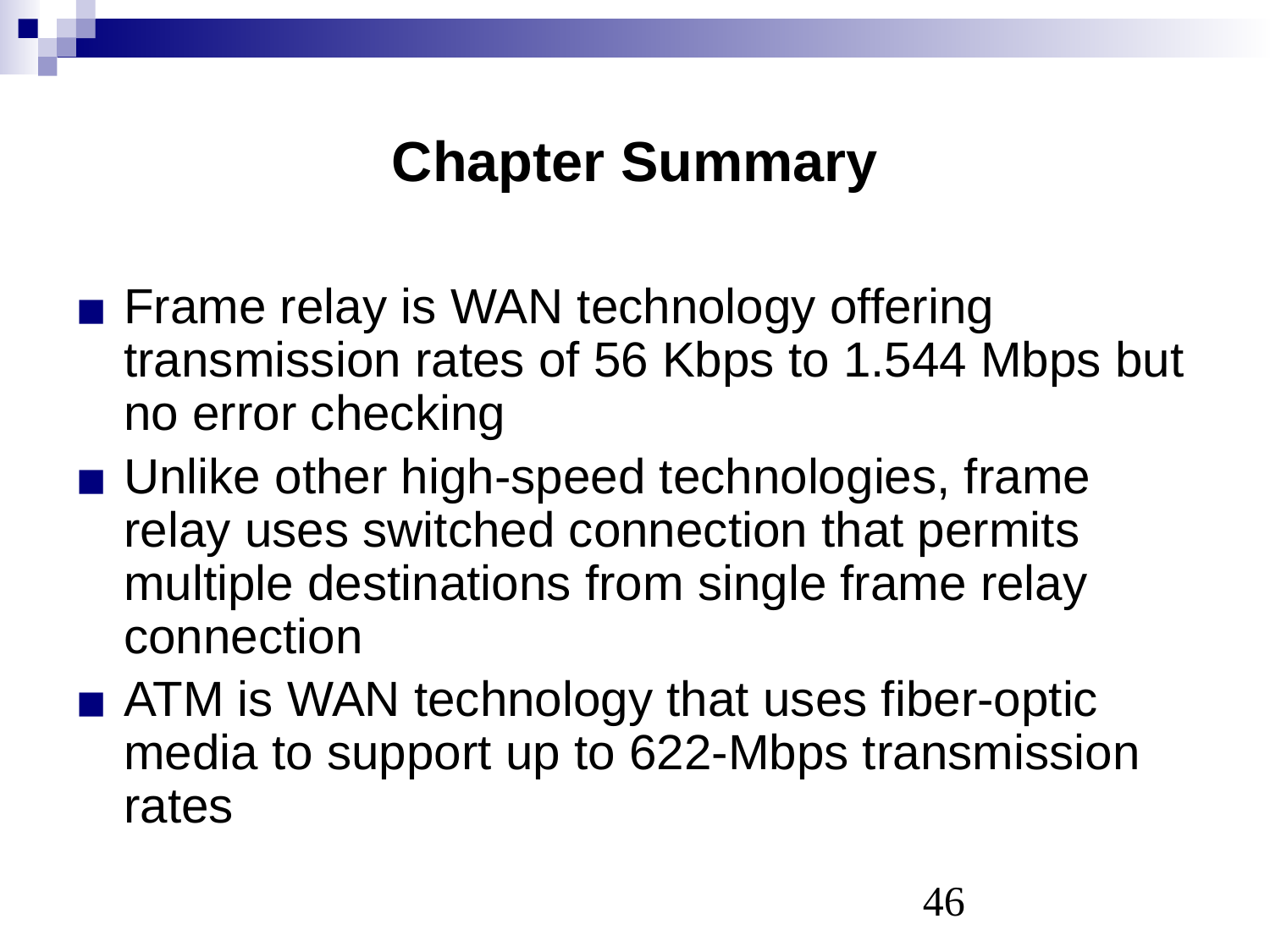

# Chapter Summary
Frame relay is WAN technology offering transmission rates of 56 Kbps to 1.544 Mbps but no error checking
Unlike other high-speed technologies, frame relay uses switched connection that permits multiple destinations from single frame relay connection
ATM is WAN technology that uses fiber-optic media to support up to 622-Mbps transmission rates

46